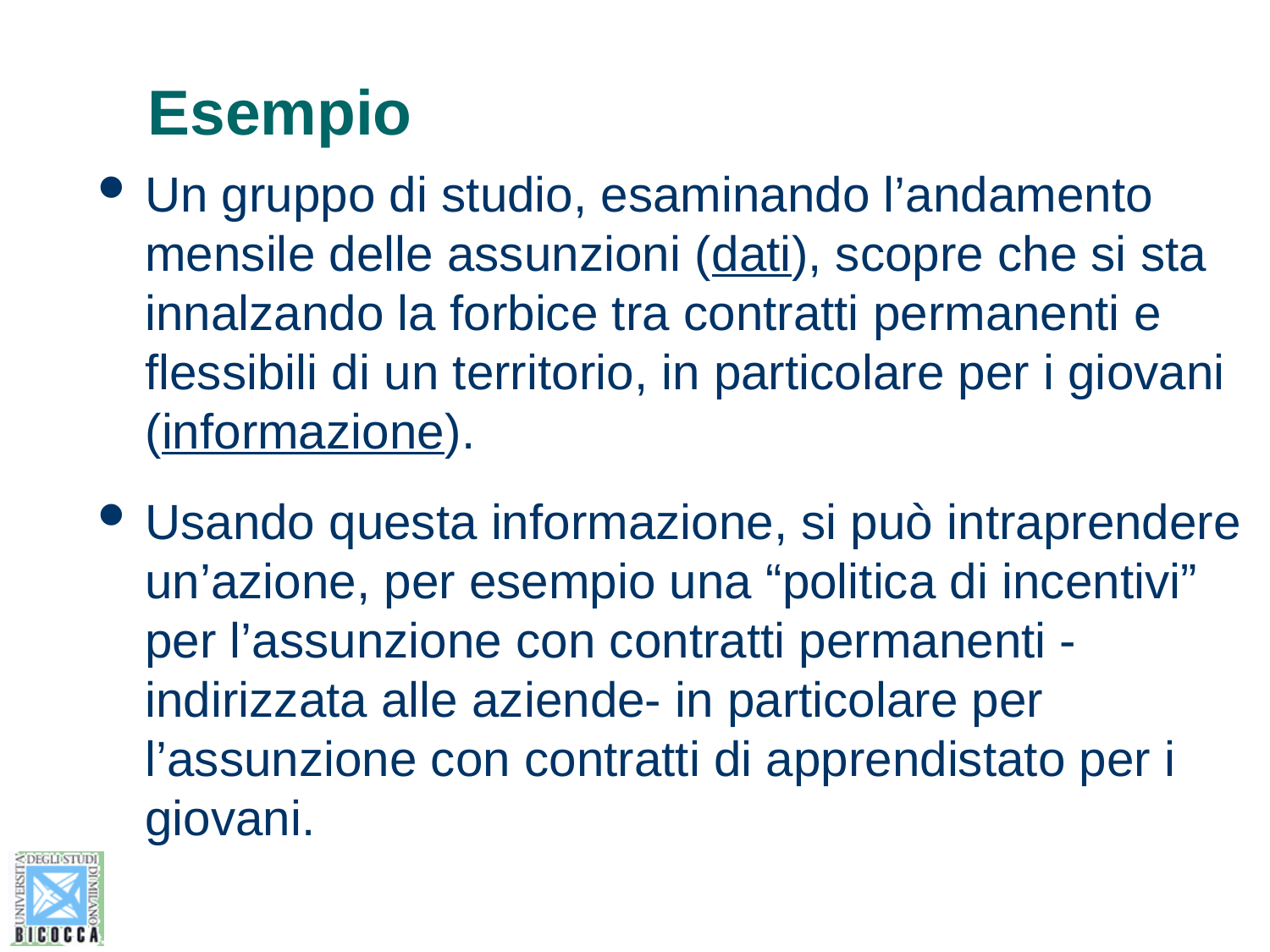

# Esempio
Un gruppo di studio, esaminando l’andamento mensile delle assunzioni (dati), scopre che si sta innalzando la forbice tra contratti permanenti e flessibili di un territorio, in particolare per i giovani (informazione).
Usando questa informazione, si può intraprendere un’azione, per esempio una “politica di incentivi” per l’assunzione con contratti permanenti - indirizzata alle aziende- in particolare per l’assunzione con contratti di apprendistato per i giovani.